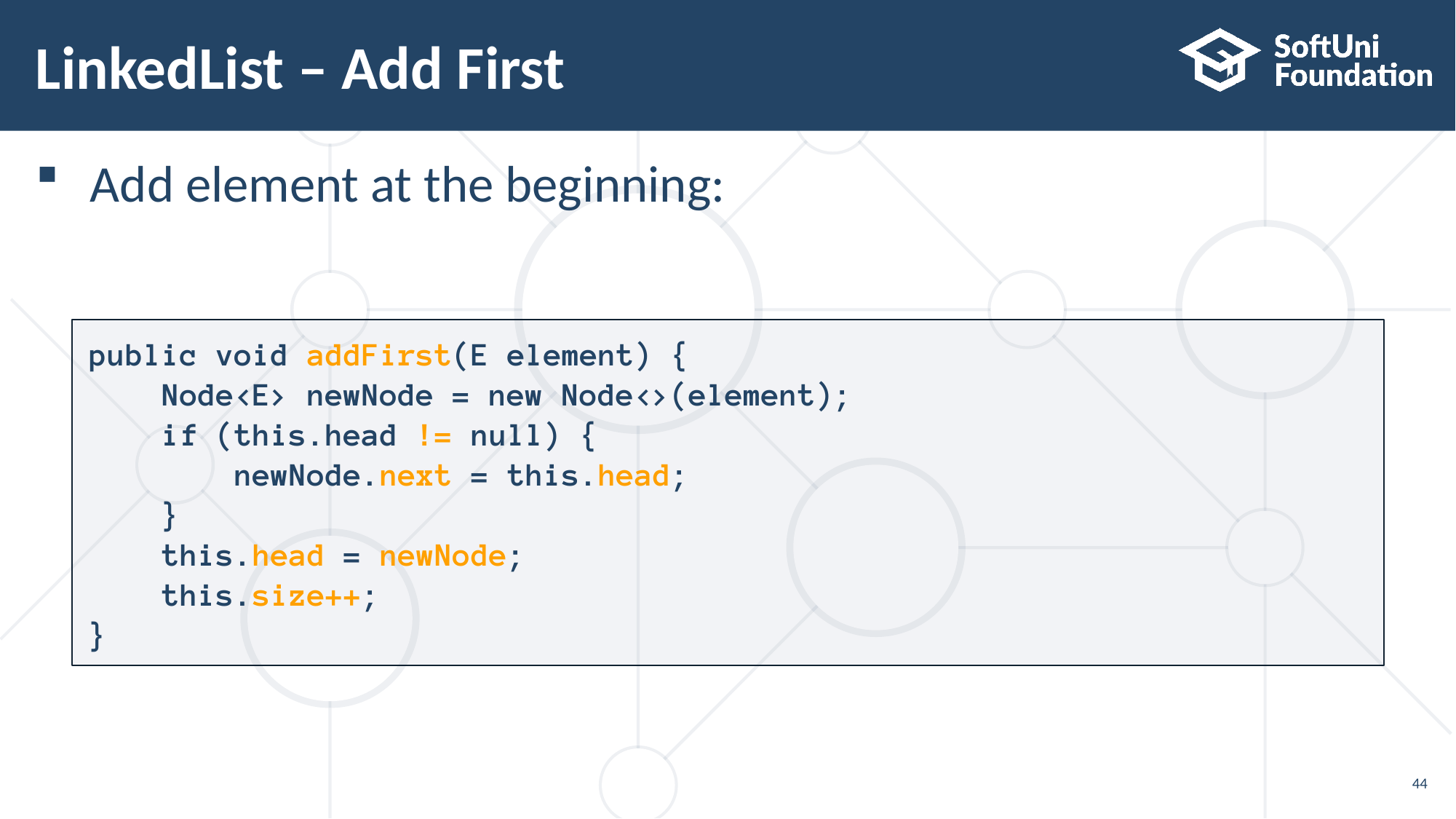

# LinkedList – Add First
Add element at the beginning:
public void addFirst(E element) {
    Node<E> newNode = new Node<>(element);
    if (this.head != null) {
        newNode.next = this.head;
    }
    this.head = newNode;
    this.size++;
}
44